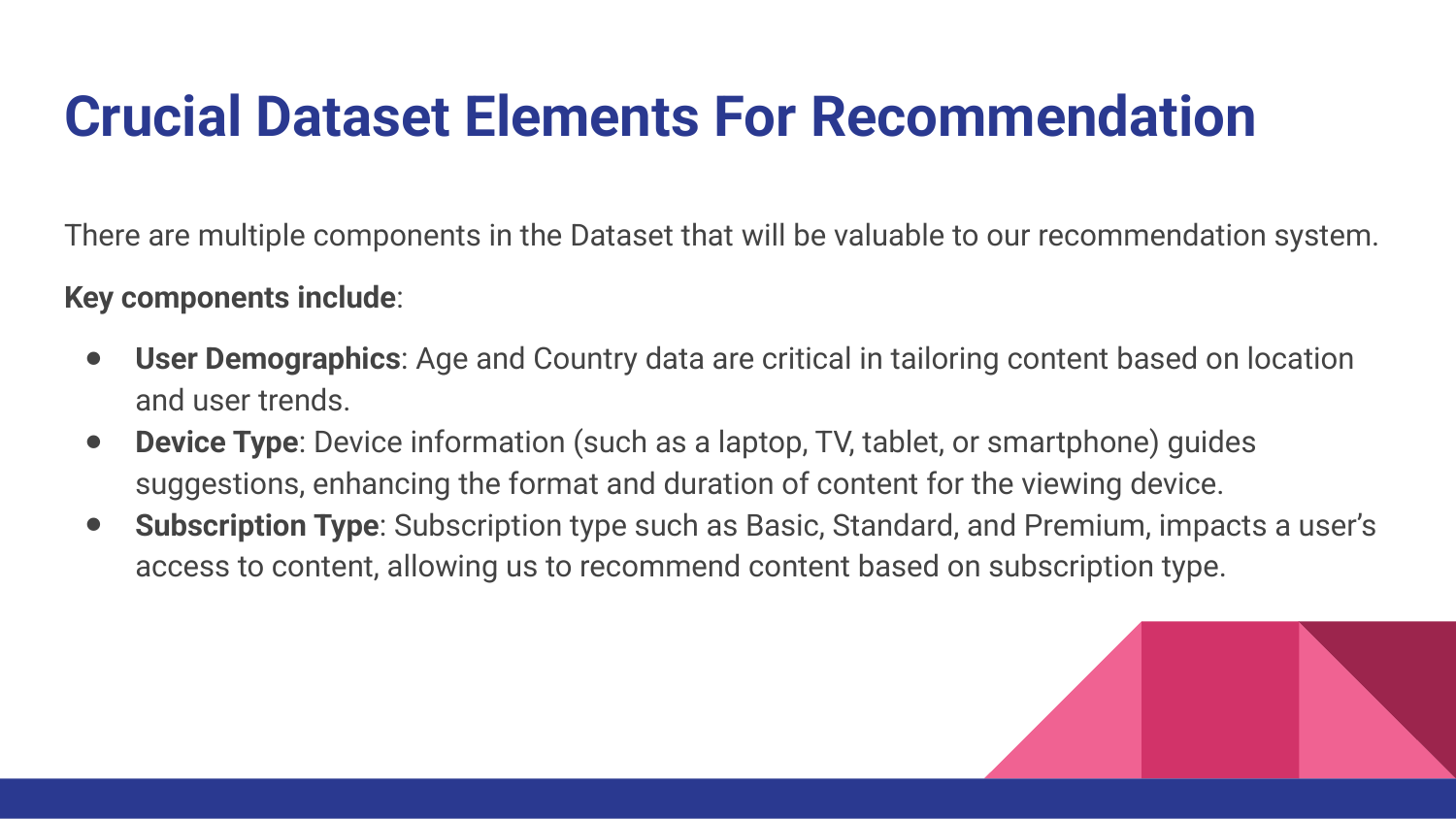

# Crucial Dataset Elements For Recommendation
There are multiple components in the Dataset that will be valuable to our recommendation system.
Key components include:
User Demographics: Age and Country data are critical in tailoring content based on location and user trends.
Device Type: Device information (such as a laptop, TV, tablet, or smartphone) guides suggestions, enhancing the format and duration of content for the viewing device.
Subscription Type: Subscription type such as Basic, Standard, and Premium, impacts a user’s access to content, allowing us to recommend content based on subscription type.